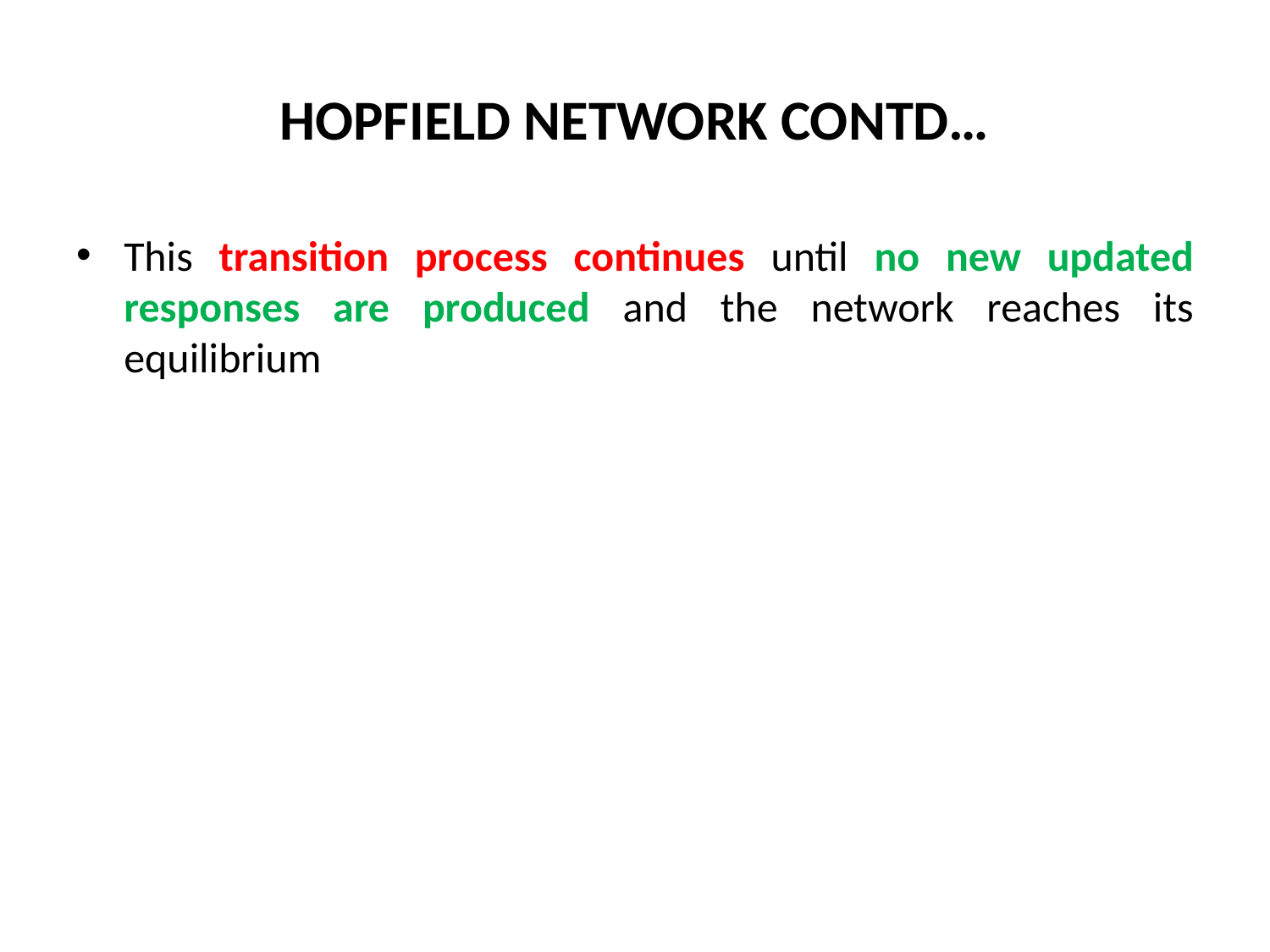

# HOPFIELD NETWORK CONTD…
This transition process continues until no new updated responses are produced and the network reaches its equilibrium